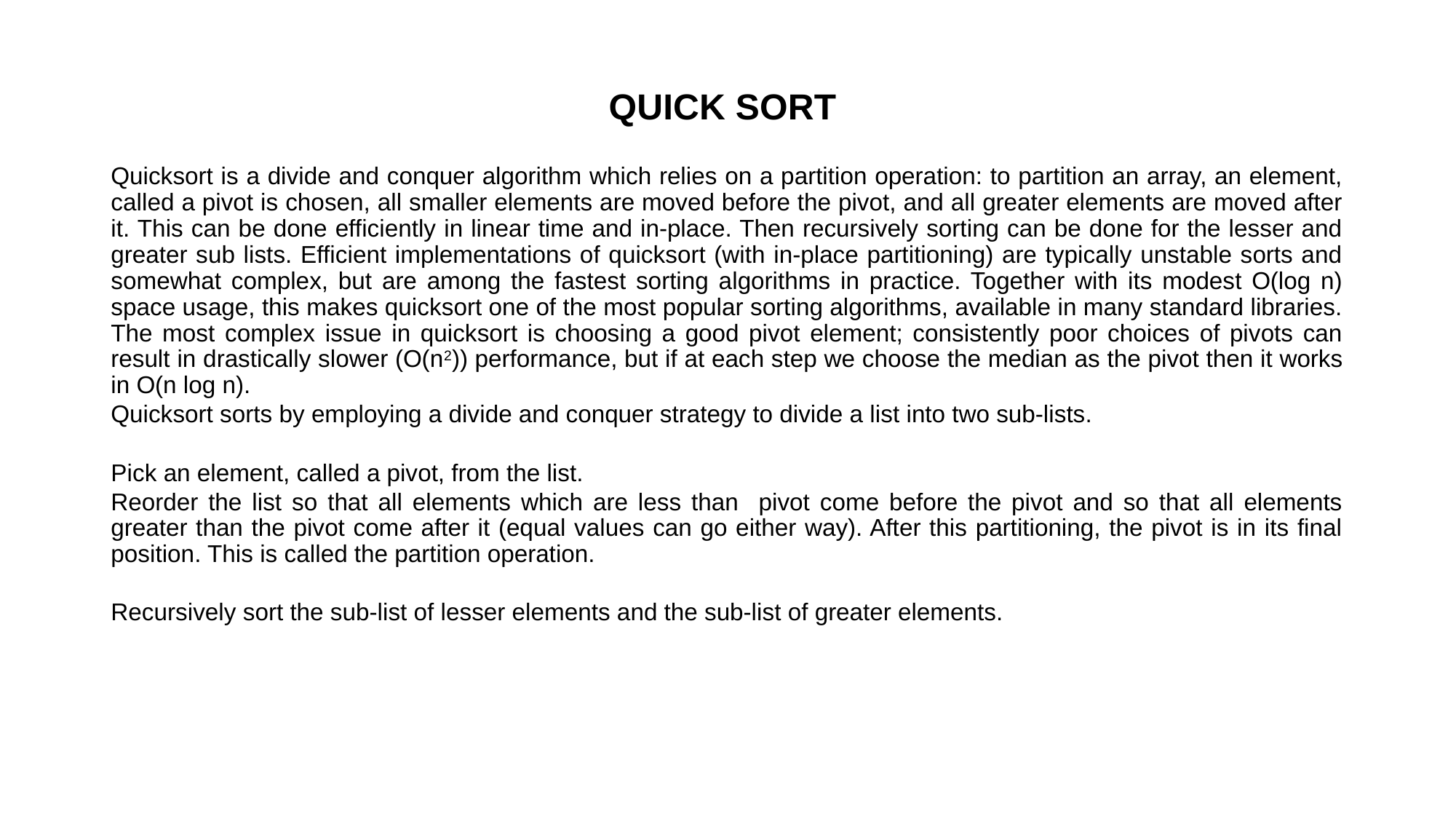

# QUICK SORT
Quicksort is a divide and conquer algorithm which relies on a partition operation: to partition an array, an element, called a pivot is chosen, all smaller elements are moved before the pivot, and all greater elements are moved after it. This can be done efficiently in linear time and in-place. Then recursively sorting can be done for the lesser and greater sub lists. Efficient implementations of quicksort (with in-place partitioning) are typically unstable sorts and somewhat complex, but are among the fastest sorting algorithms in practice. Together with its modest O(log n) space usage, this makes quicksort one of the most popular sorting algorithms, available in many standard libraries. The most complex issue in quicksort is choosing a good pivot element; consistently poor choices of pivots can result in drastically slower (O(n2)) performance, but if at each step we choose the median as the pivot then it works in O(n log n).
Quicksort sorts by employing a divide and conquer strategy to divide a list into two sub-lists.

Pick an element, called a pivot, from the list.
Reorder the list so that all elements which are less than  pivot come before the pivot and so that all elements greater than the pivot come after it (equal values can go either way). After this partitioning, the pivot is in its final position. This is called the partition operation.

Recursively sort the sub-list of lesser elements and the sub-list of greater elements.